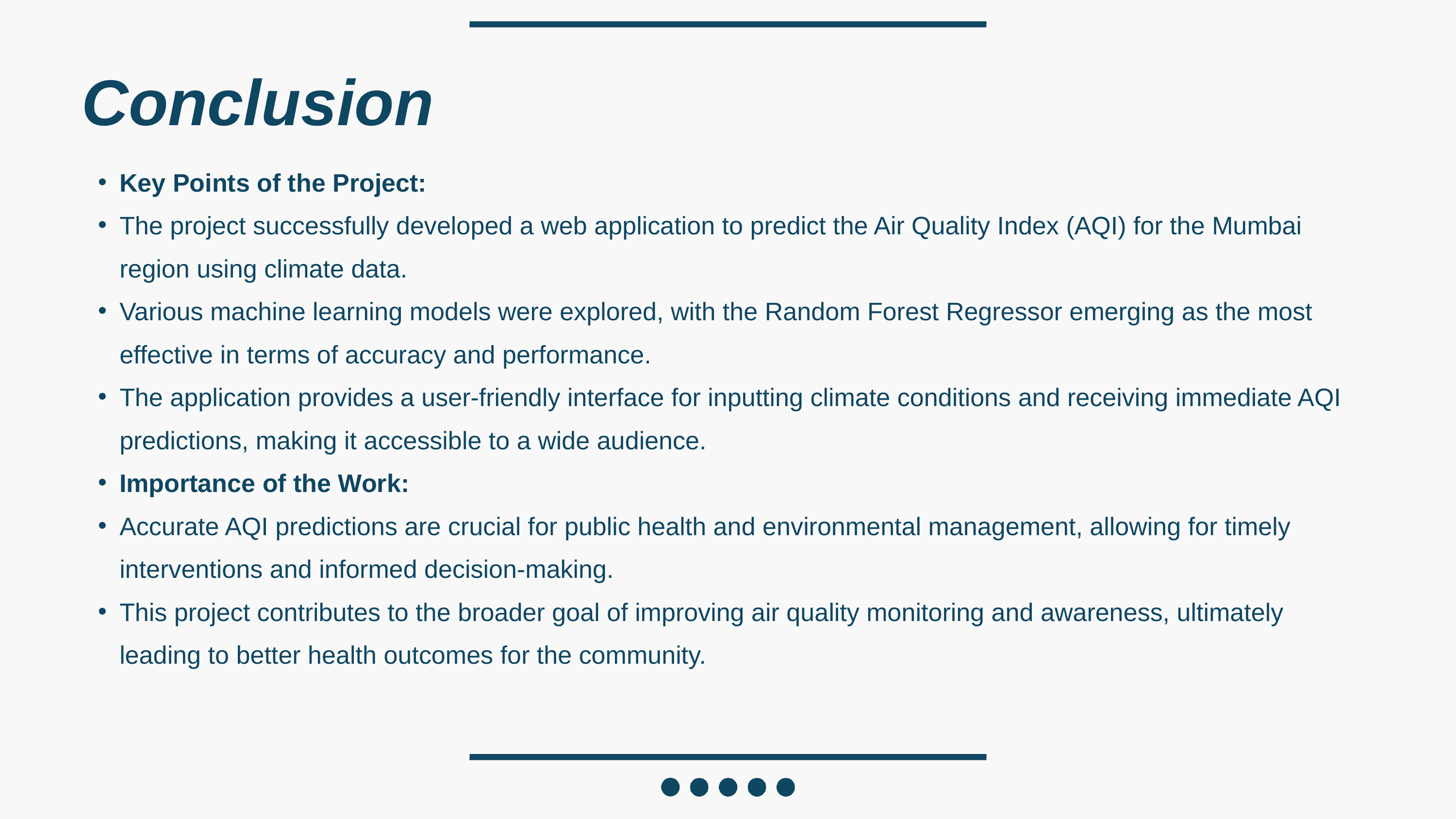

Conclusion
Key Points of the Project:
The project successfully developed a web application to predict the Air Quality Index (AQI) for the Mumbai region using climate data.
Various machine learning models were explored, with the Random Forest Regressor emerging as the most effective in terms of accuracy and performance.
The application provides a user-friendly interface for inputting climate conditions and receiving immediate AQI predictions, making it accessible to a wide audience.
Importance of the Work:
Accurate AQI predictions are crucial for public health and environmental management, allowing for timely interventions and informed decision-making.
This project contributes to the broader goal of improving air quality monitoring and awareness, ultimately leading to better health outcomes for the community.